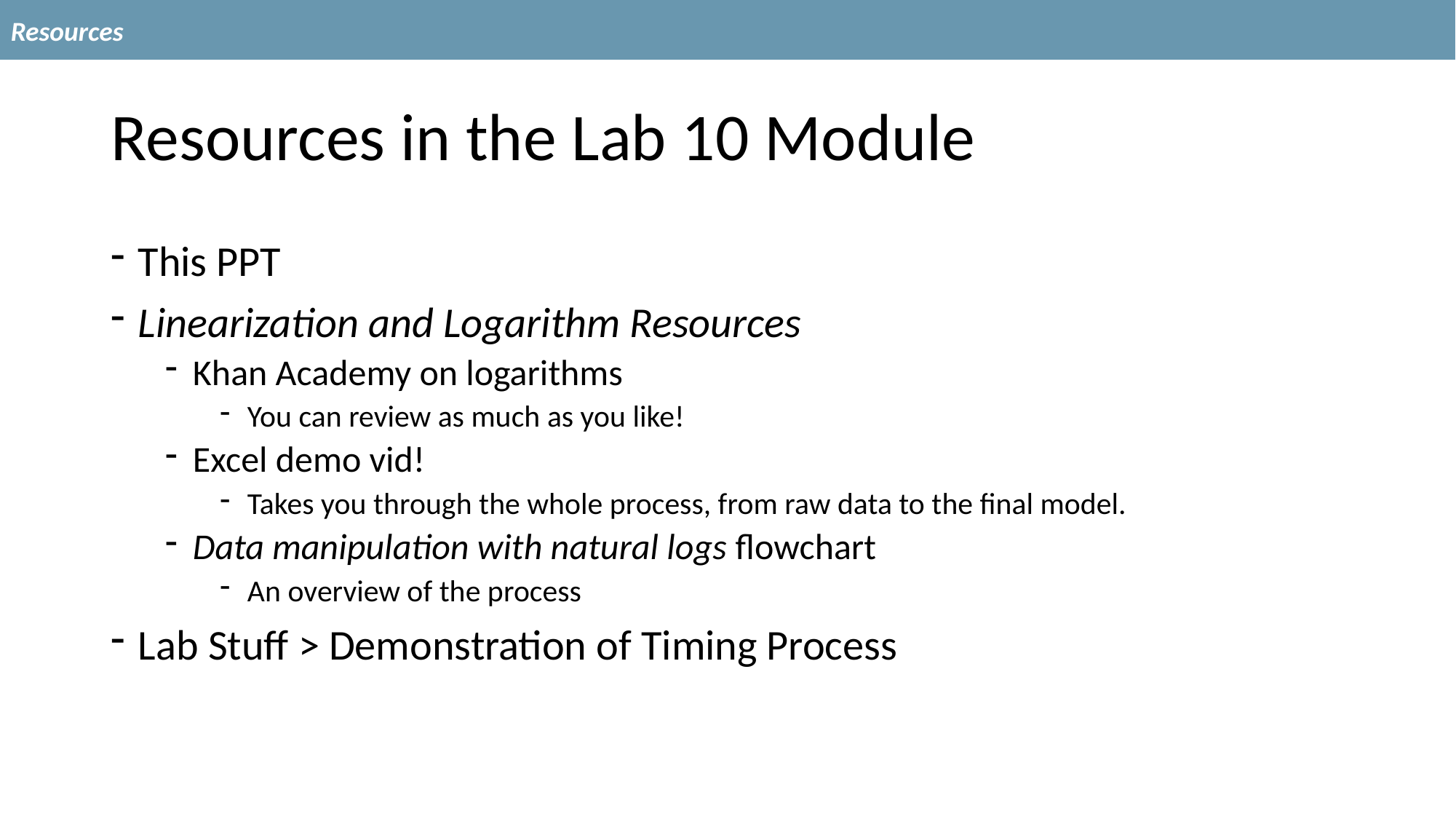

Resources
# Resources in the Lab 10 Module
This PPT
Linearization and Logarithm Resources
Khan Academy on logarithms
You can review as much as you like!
Excel demo vid!
Takes you through the whole process, from raw data to the final model.
Data manipulation with natural logs flowchart
An overview of the process
Lab Stuff > Demonstration of Timing Process